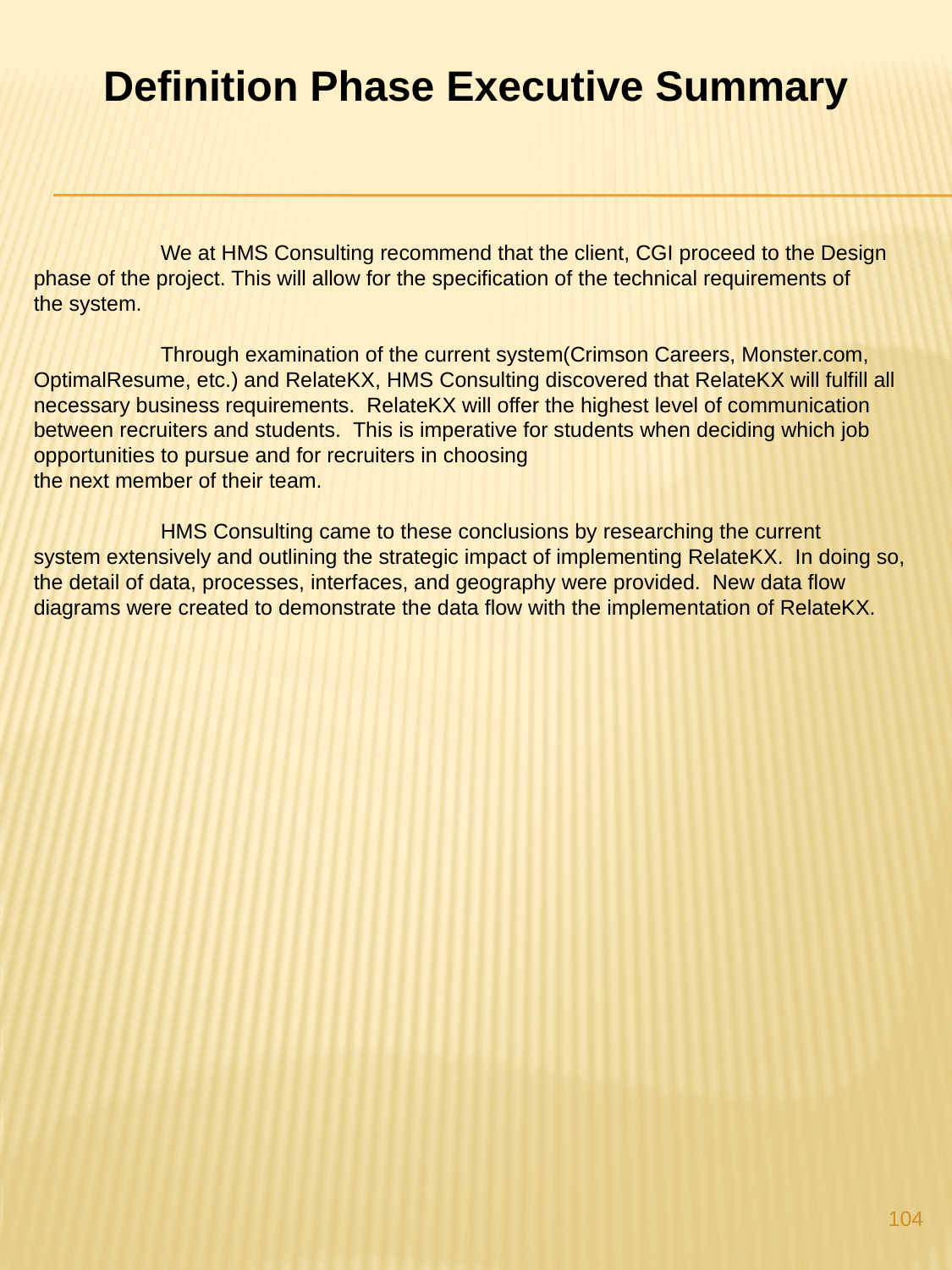

Definition Phase Executive Summary
	We at HMS Consulting recommend that the client, CGI proceed to the Design phase of the project. This will allow for the specification of the technical requirements of
the system.
	Through examination of the current system(Crimson Careers, Monster.com, OptimalResume, etc.) and RelateKX, HMS Consulting discovered that RelateKX will fulfill all necessary business requirements.  RelateKX will offer the highest level of communication between recruiters and students.  This is imperative for students when deciding which job opportunities to pursue and for recruiters in choosing
the next member of their team.
	HMS Consulting came to these conclusions by researching the current
system extensively and outlining the strategic impact of implementing RelateKX.  In doing so, the detail of data, processes, interfaces, and geography were provided.  New data flow diagrams were created to demonstrate the data flow with the implementation of RelateKX.
104